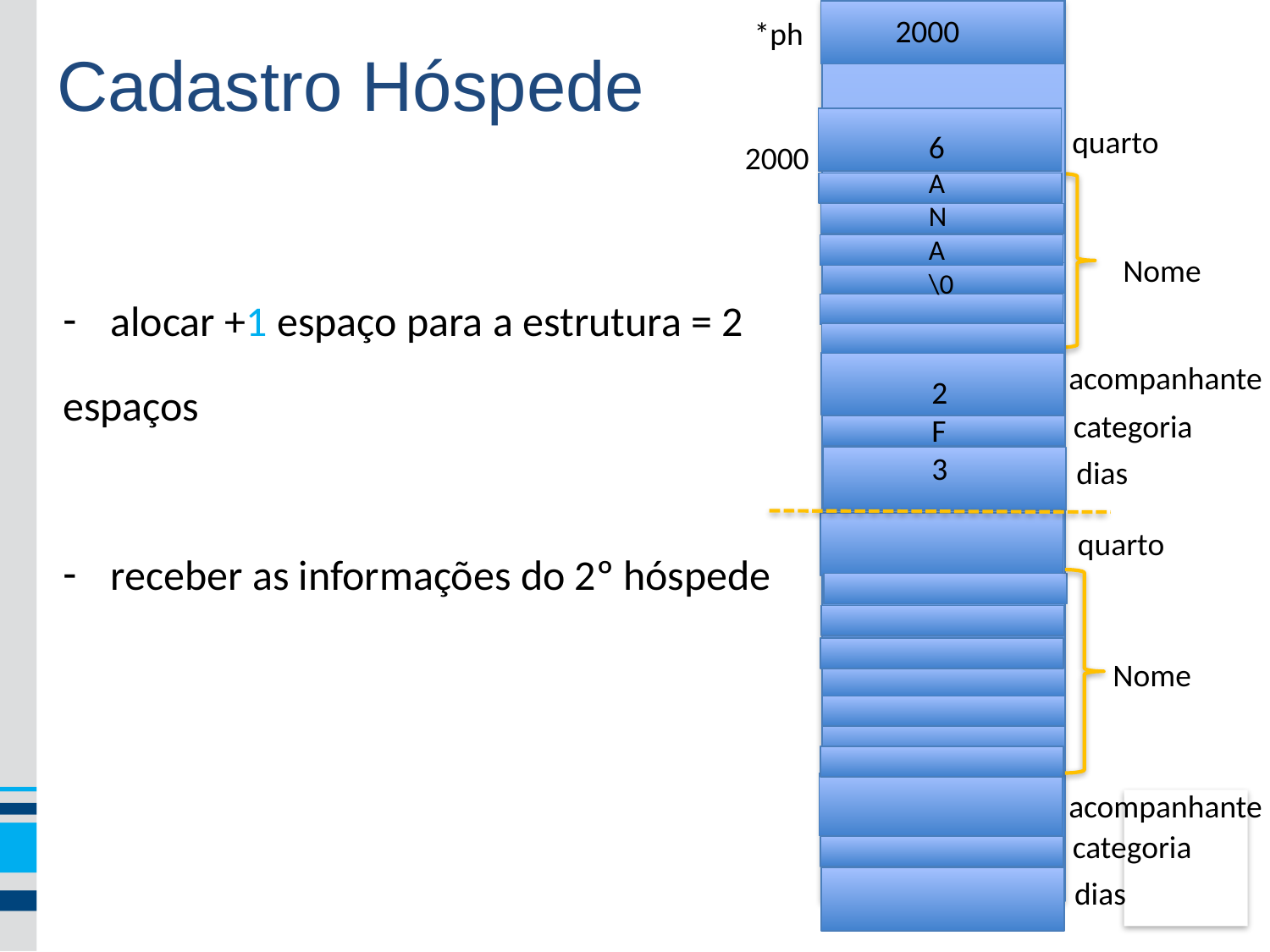

*ph

acompanhante

2000

Cadastro Hóspede
quarto

alocar +1 espaço para a estrutura = 2
espaços

receber as informações do 2º hóspede

6
A
N
A
\0
2000

Nome

categoria

dias

2
F
3

quarto

Nome

categoria

dias

acompanhante